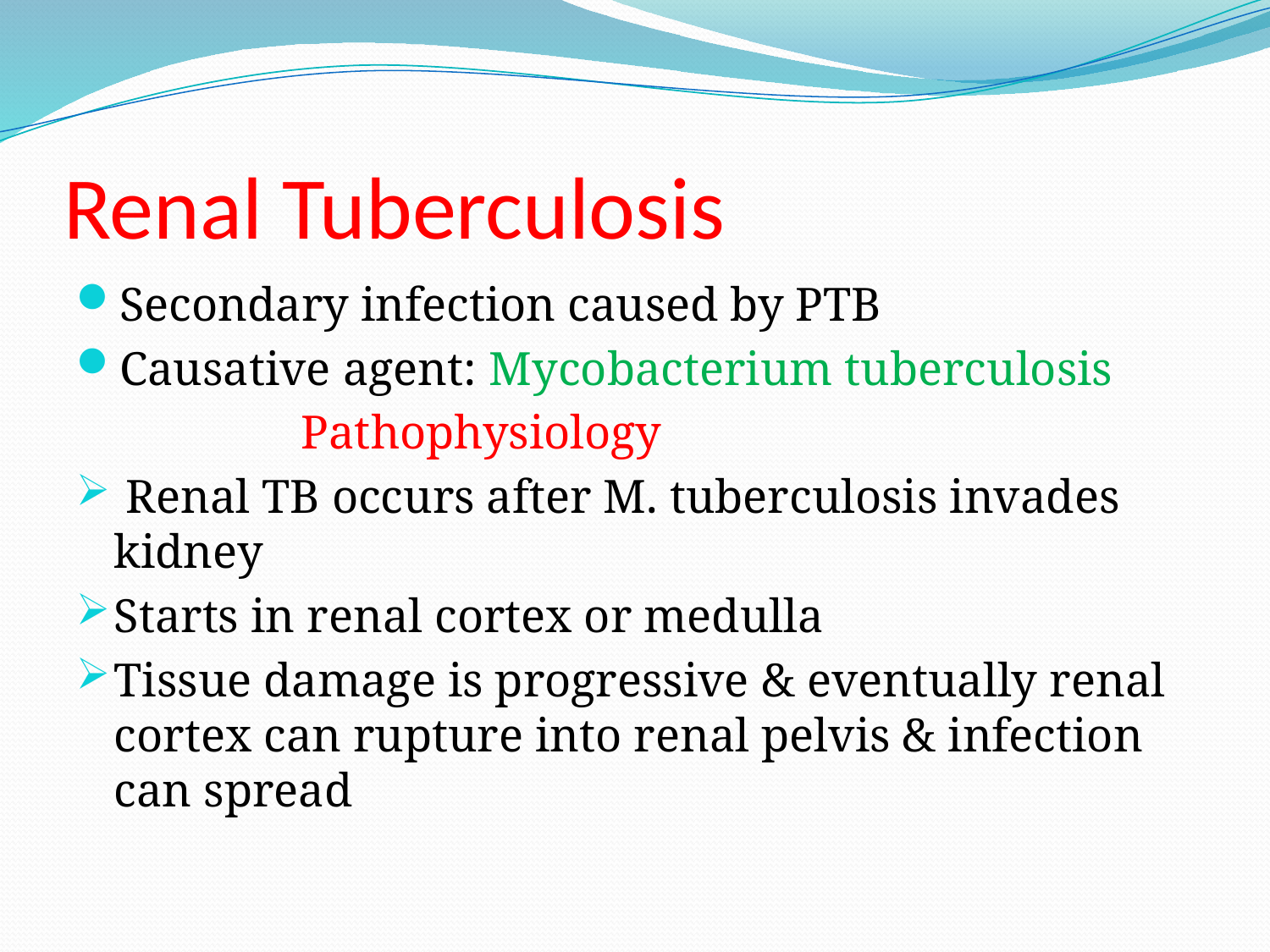

# Renal Tuberculosis
Secondary infection caused by PTB
Causative agent: Mycobacterium tuberculosis
                   Pathophysiology
 Renal TB occurs after M. tuberculosis invades kidney
Starts in renal cortex or medulla
Tissue damage is progressive & eventually renal cortex can rupture into renal pelvis & infection can spread